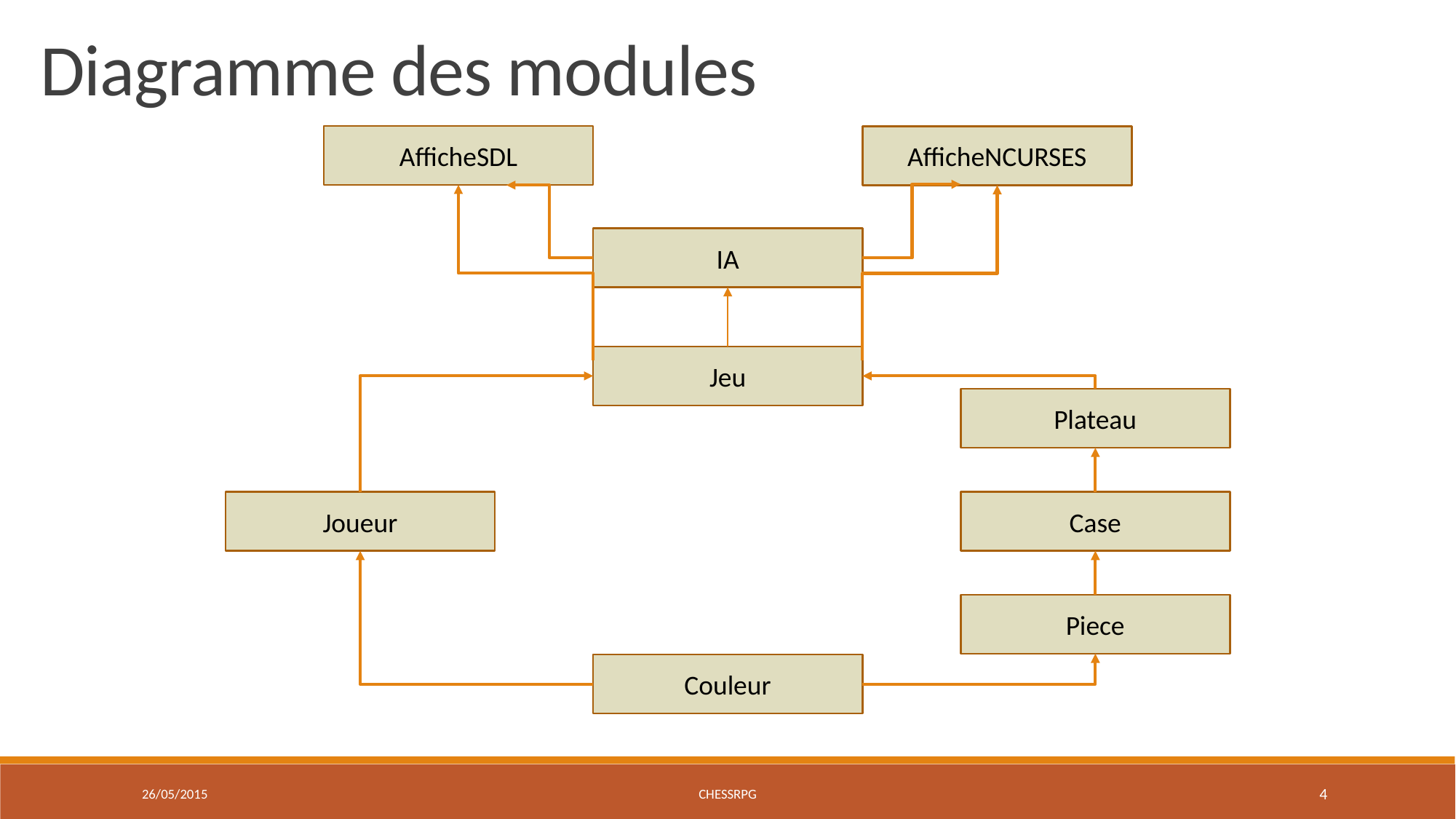

Diagramme des modules
AfficheSDL
AfficheNCURSES
IA
Jeu
Plateau
Joueur
Case
Piece
Couleur
26/05/2015
ChessRPG
4